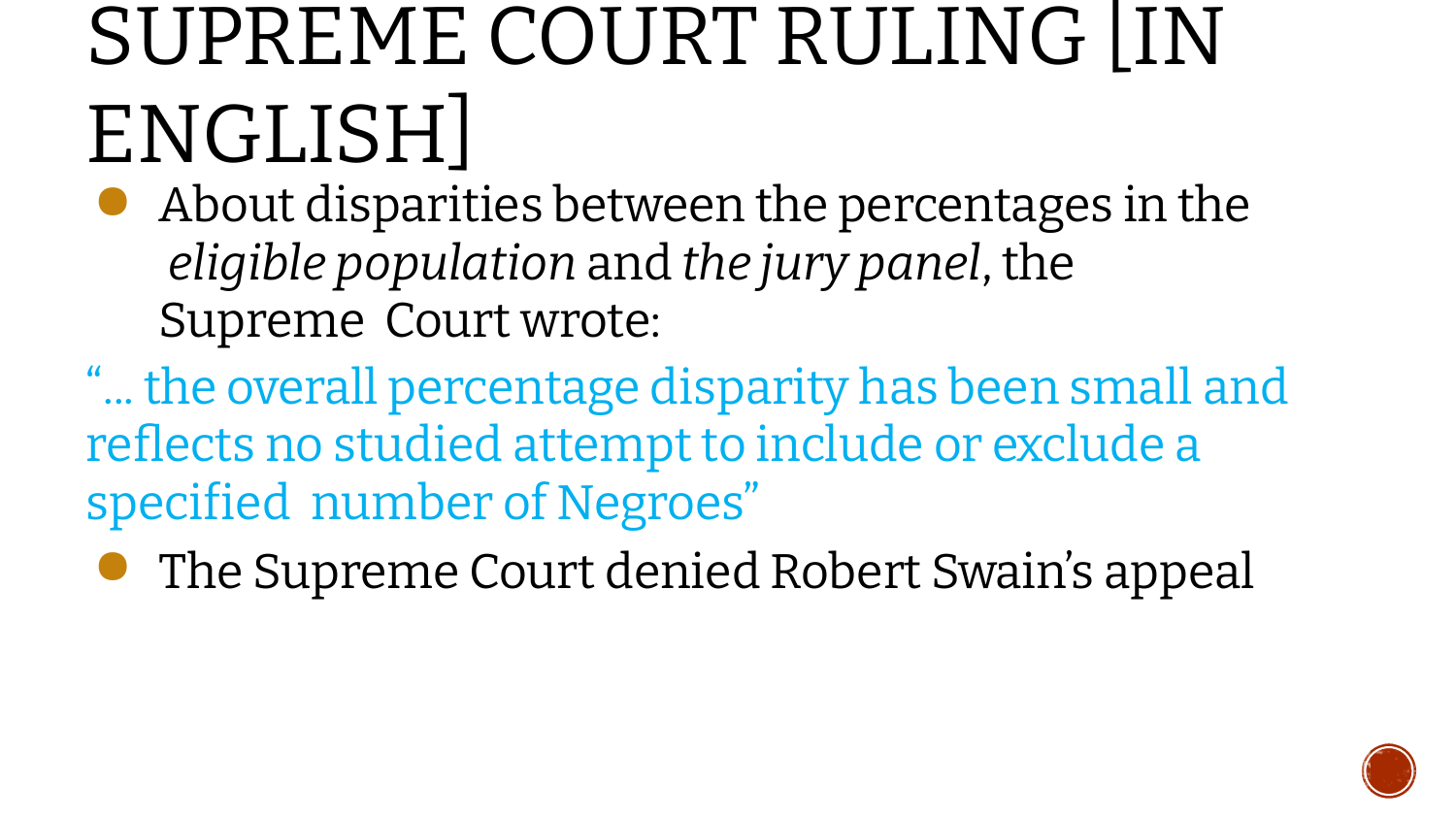

# Supreme Court Ruling [in English]
About disparities between the percentages in the  eligible population and the jury panel, the Supreme  Court wrote:
“... the overall percentage disparity has been small and  reflects no studied attempt to include or exclude a specified  number of Negroes”
The Supreme Court denied Robert Swain’s appeal